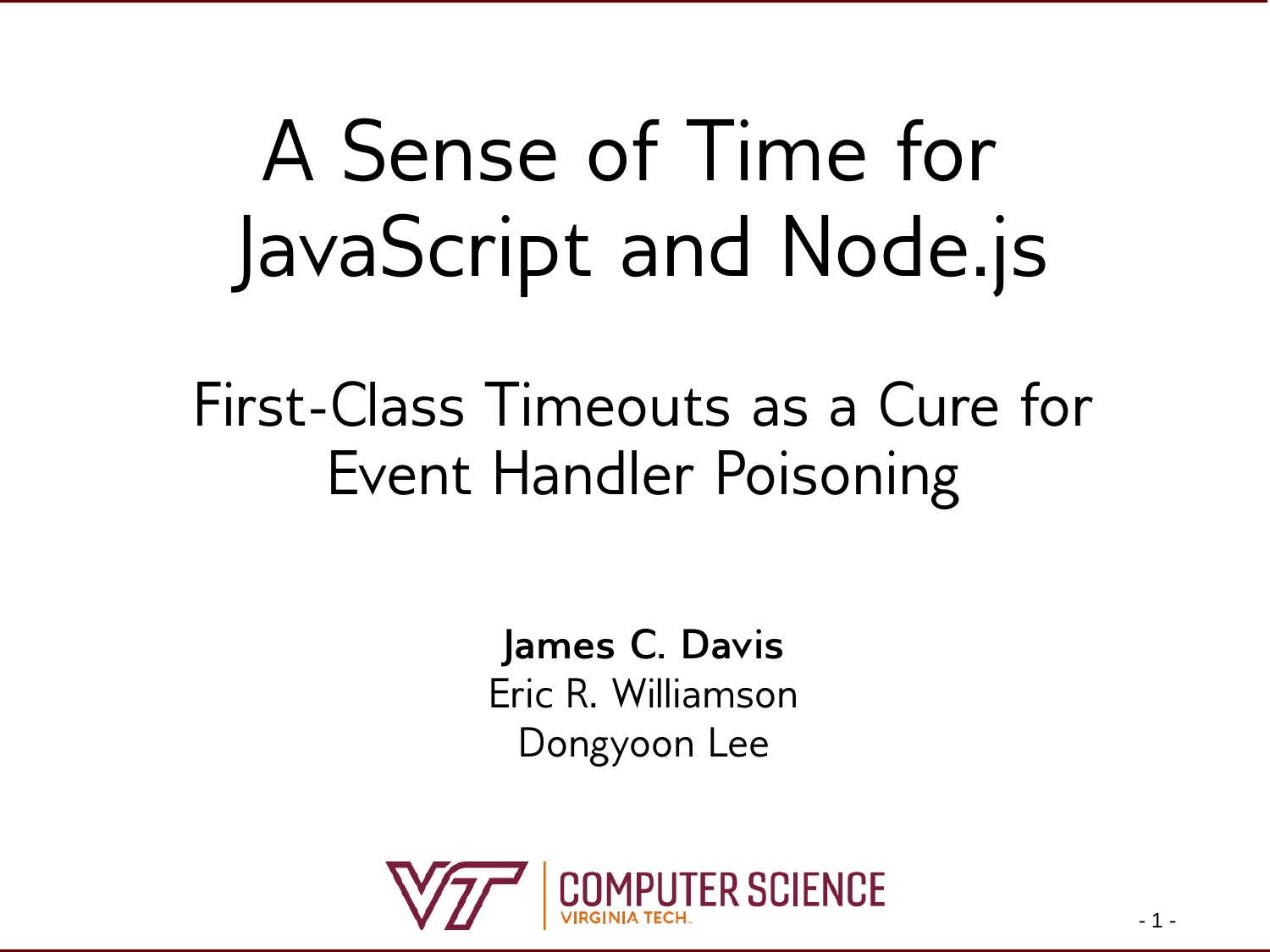

A Sense of Time for
JavaScript and Node.js
First-Class Timeouts as a Cure for
Event Handler Poisoning
James C. Davis
Eric R. Williamson
Dongyoon Lee